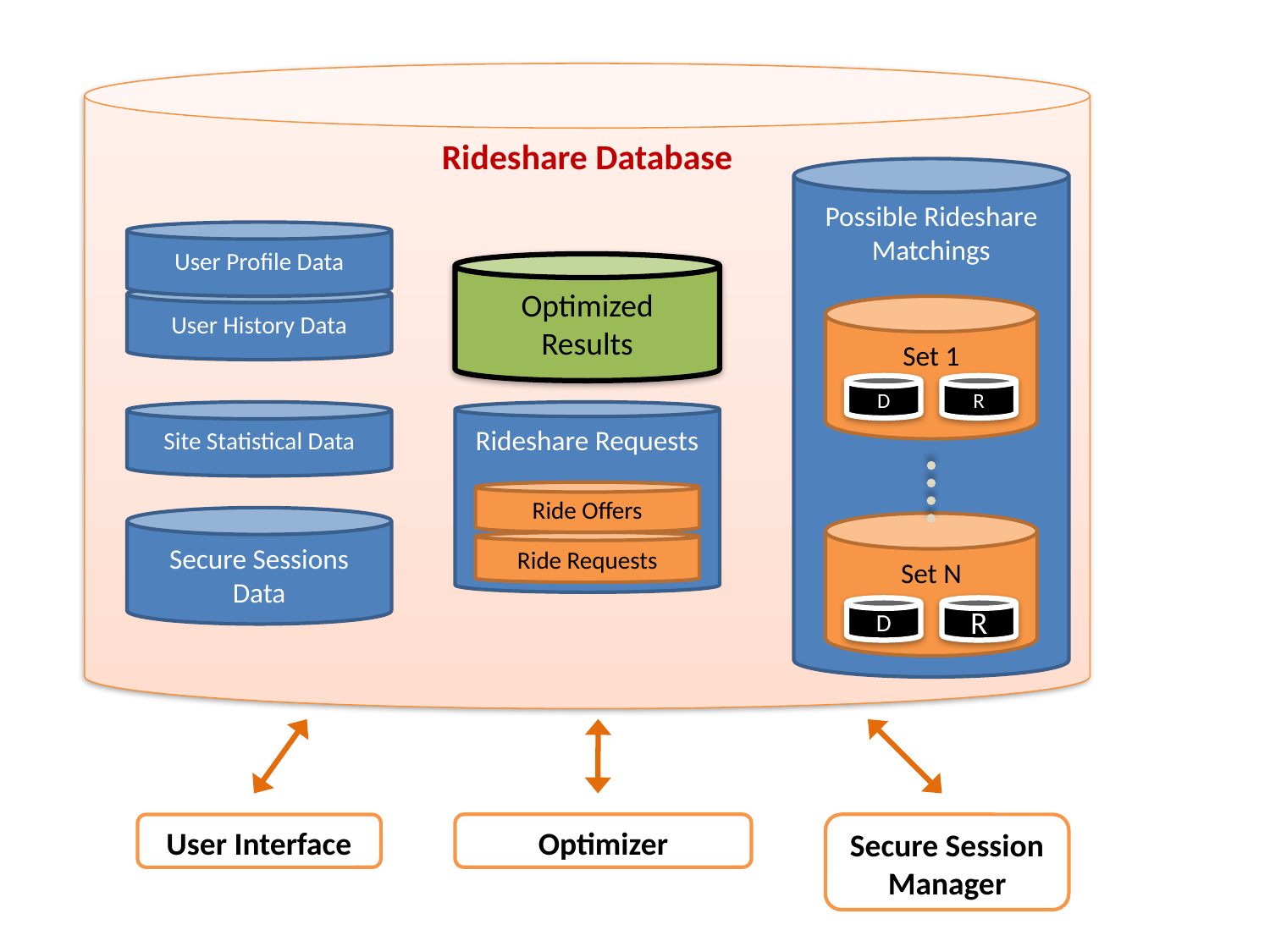

Rideshare Database
Possible Rideshare Matchings
Set 1
D
R
Set N
D
R
User Profile Data
Optimized
Results
User History Data
Site Statistical Data
Rideshare Requests
Ride Offers
Ride Requests
Secure Sessions
Data
Optimizer
Secure Session Manager
User Interface